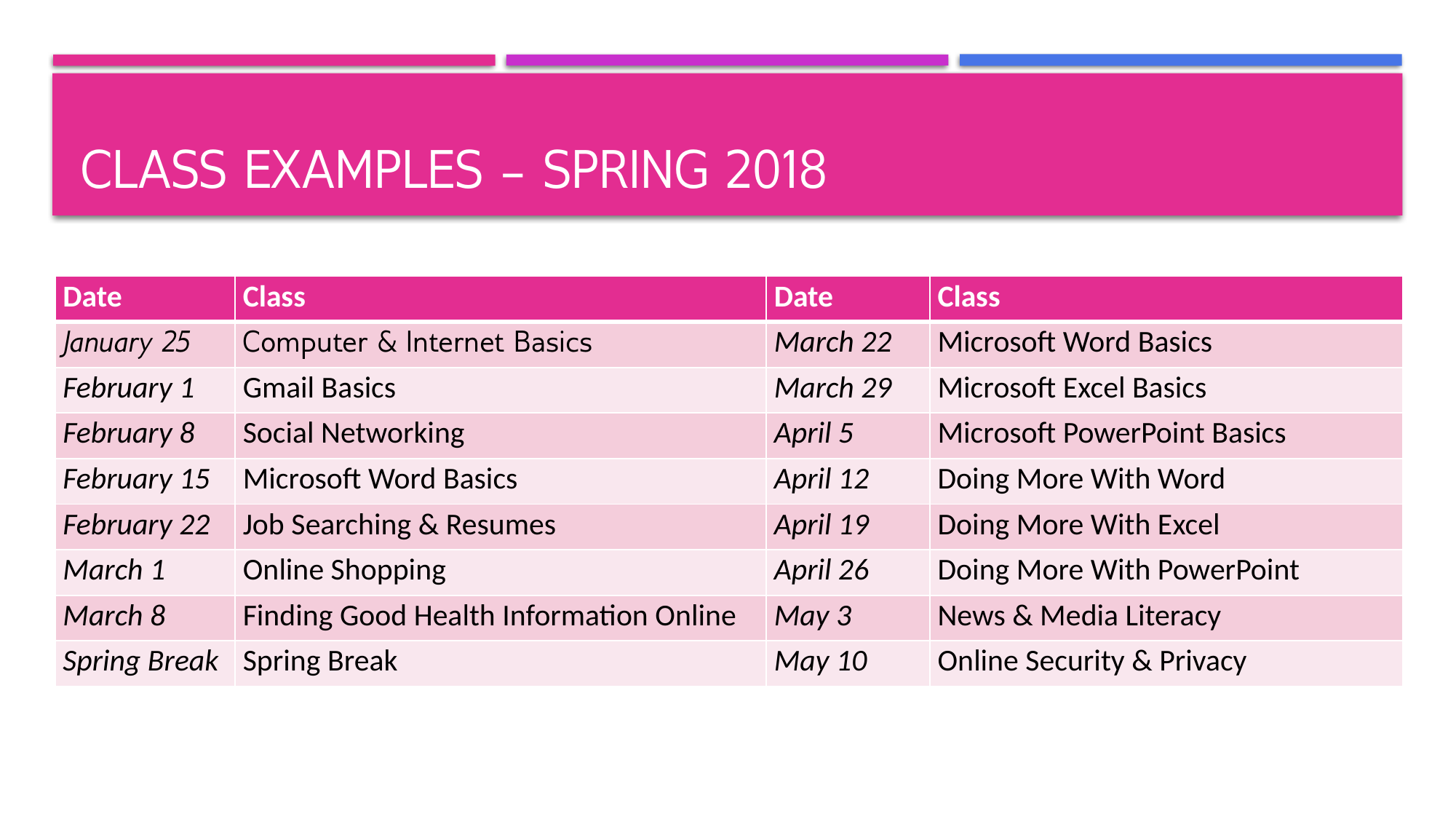

# Class examples – spring 2018
| Date | Class | Date | Class |
| --- | --- | --- | --- |
| January 25 | Computer & Internet Basics | March 22 | Microsoft Word Basics |
| February 1 | Gmail Basics | March 29 | Microsoft Excel Basics |
| February 8 | Social Networking | April 5 | Microsoft PowerPoint Basics |
| February 15 | Microsoft Word Basics | April 12 | Doing More With Word |
| February 22 | Job Searching & Resumes | April 19 | Doing More With Excel |
| March 1 | Online Shopping | April 26 | Doing More With PowerPoint |
| March 8 | Finding Good Health Information Online | May 3 | News & Media Literacy |
| Spring Break | Spring Break | May 10 | Online Security & Privacy |